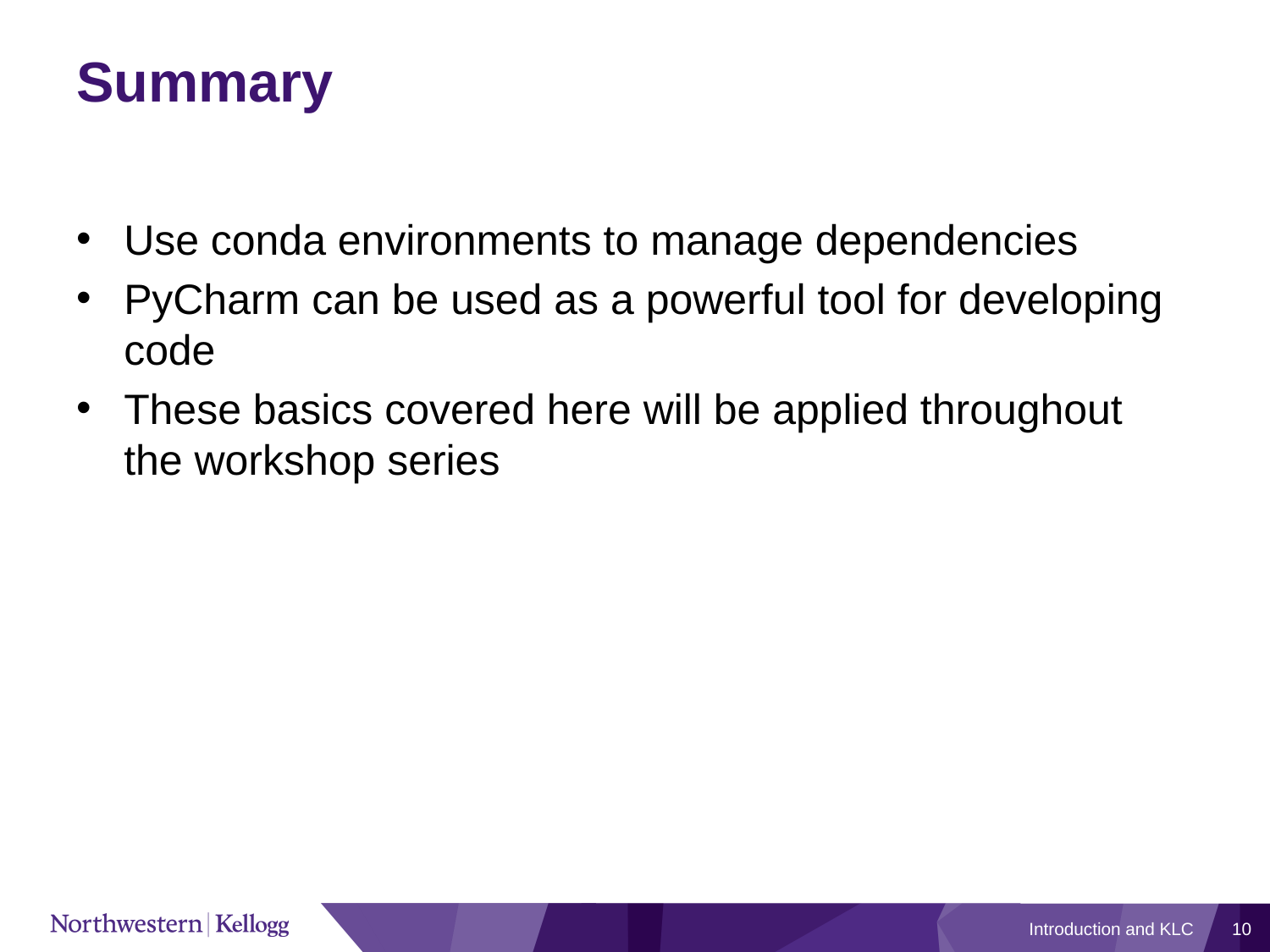

# Summary
Use conda environments to manage dependencies
PyCharm can be used as a powerful tool for developing code
These basics covered here will be applied throughout the workshop series

Introduction and KLC
10